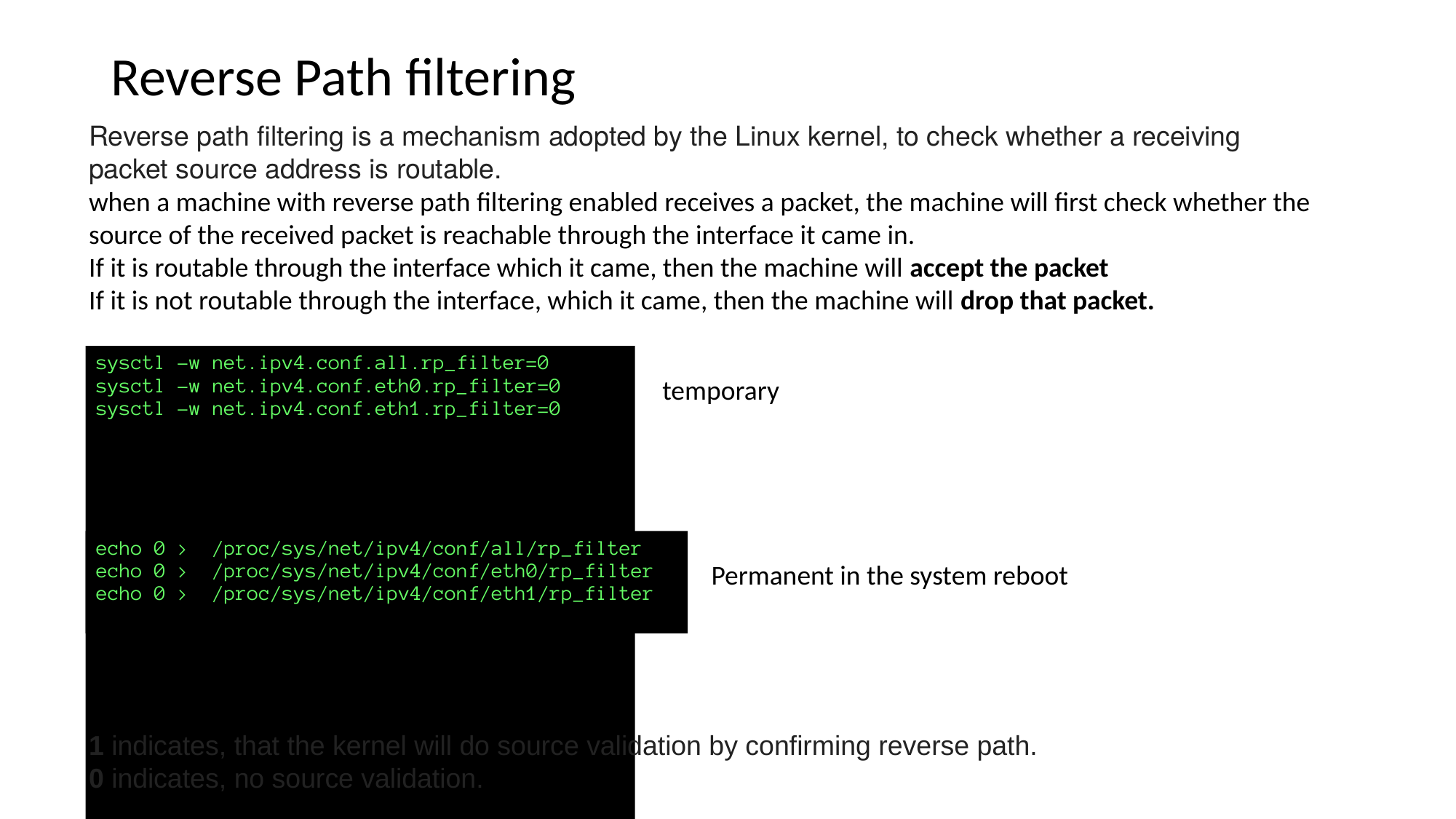

# Reverse Path filtering
Reverse path filtering is a mechanism adopted by the Linux kernel, to check whether a receiving packet source address is routable.
when a machine with reverse path filtering enabled receives a packet, the machine will first check whether the source of the received packet is reachable through the interface it came in.
If it is routable through the interface which it came, then the machine will accept the packet
If it is not routable through the interface, which it came, then the machine will drop that packet.
sysctl -w net.ipv4.conf.all.rp_filter=0
sysctl -w net.ipv4.conf.eth0.rp_filter=0
sysctl -w net.ipv4.conf.eth1.rp_filter=0
temporary
echo 0 >  /proc/sys/net/ipv4/conf/all/rp_filter
echo 0 >  /proc/sys/net/ipv4/conf/eth0/rp_filter
echo 0 >  /proc/sys/net/ipv4/conf/eth1/rp_filter

Permanent in the system reboot
1 indicates, that the kernel will do source validation by confirming reverse path.
0 indicates, no source validation.